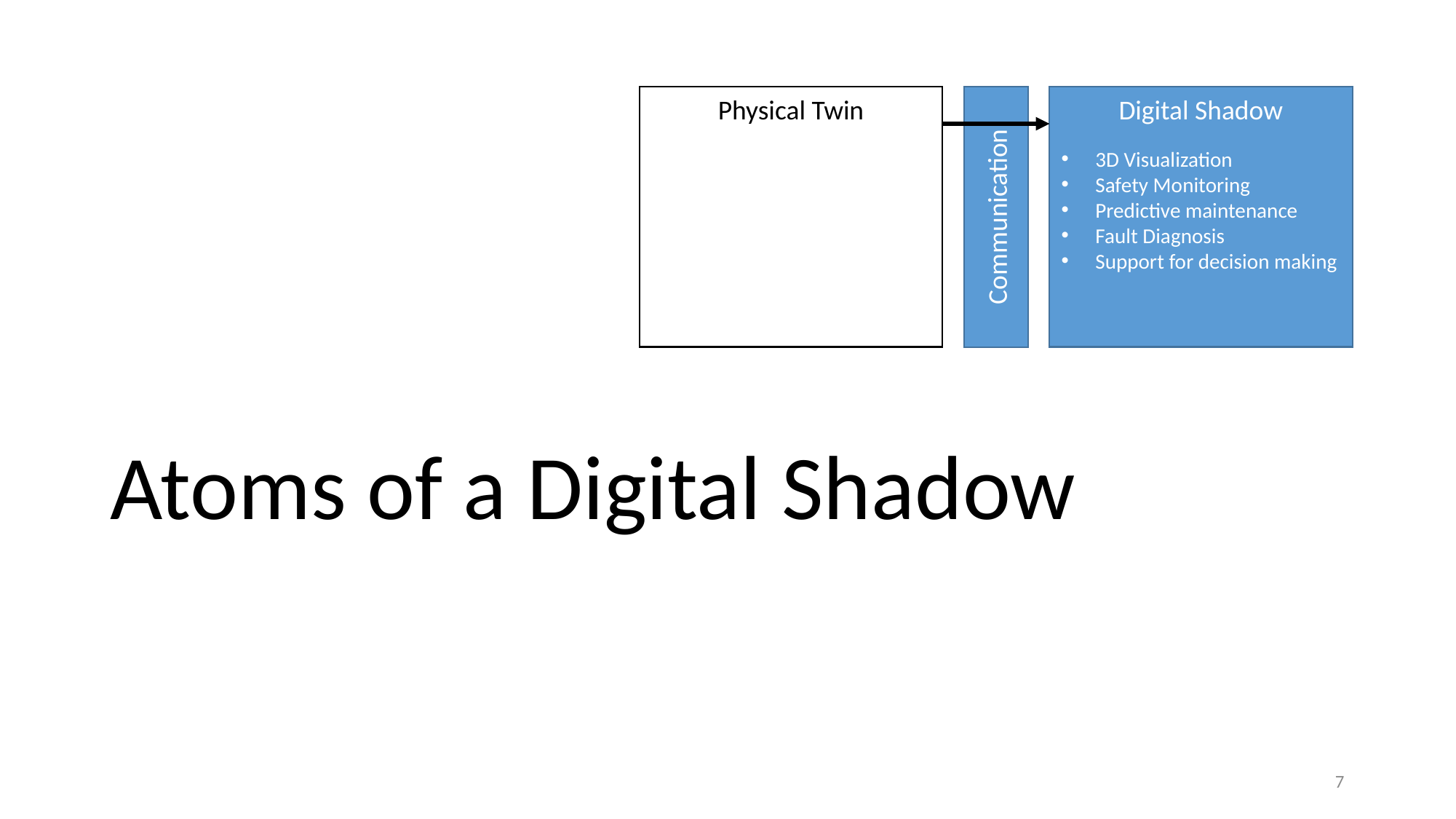

Physical Twin
Digital Shadow
Communication
3D Visualization
Safety Monitoring
Predictive maintenance
Fault Diagnosis
Support for decision making
# Atoms of a Digital Shadow

7